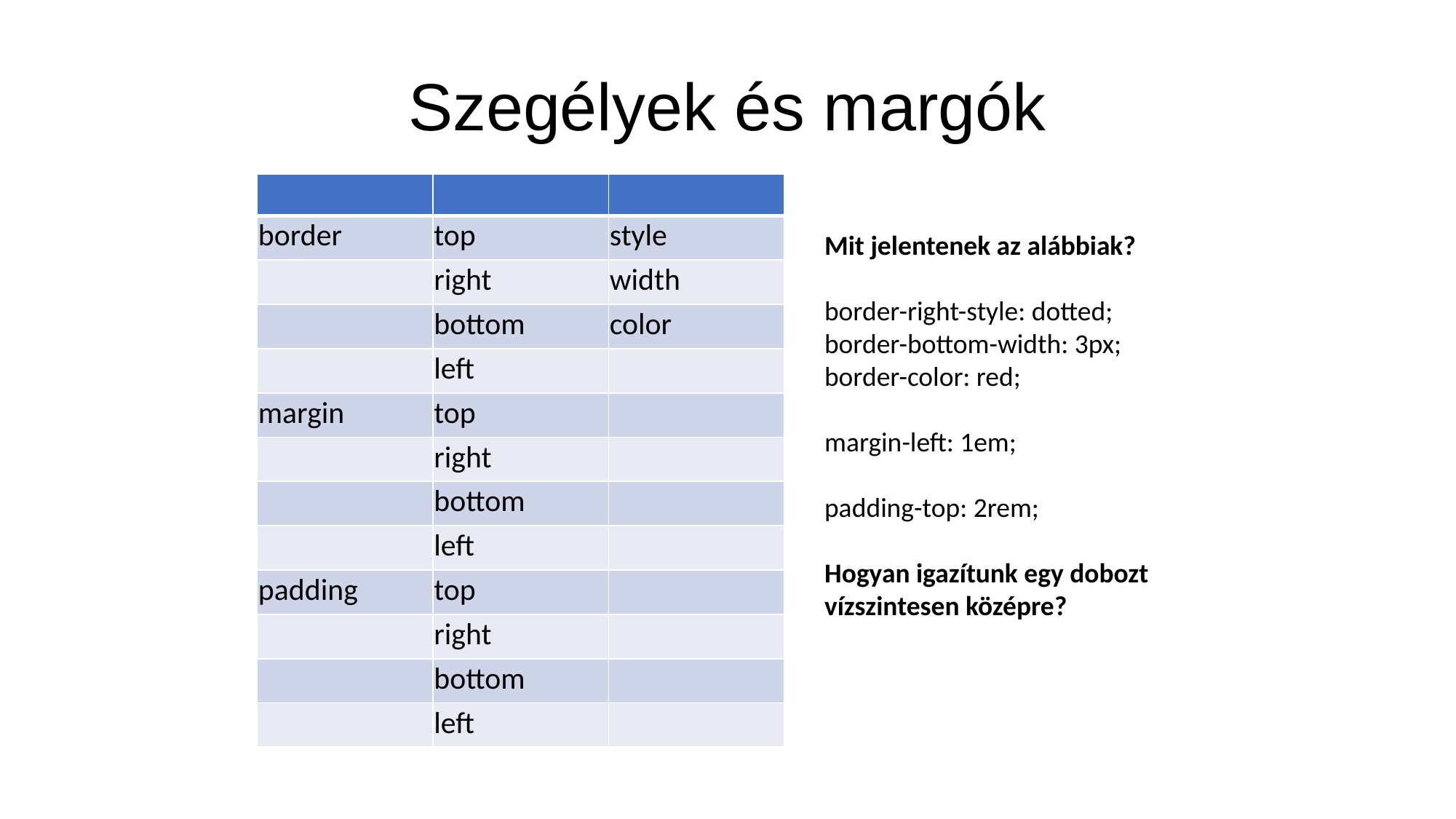

# Szegélyek és margók
|  |  |  |
| --- | --- | --- |
| border | top | style |
|  | right | width |
|  | bottom | color |
|  | left |  |
| margin | top |  |
|  | right |  |
|  | bottom |  |
|  | left |  |
| padding | top |  |
|  | right |  |
|  | bottom |  |
|  | left |  |
Mit jelentenek az alábbiak?

border-right-style: dotted;
border-bottom-width: 3px;
border-color: red;

margin-left: 1em;

padding-top: 2rem;

Hogyan igazítunk egy dobozt
vízszintesen középre?